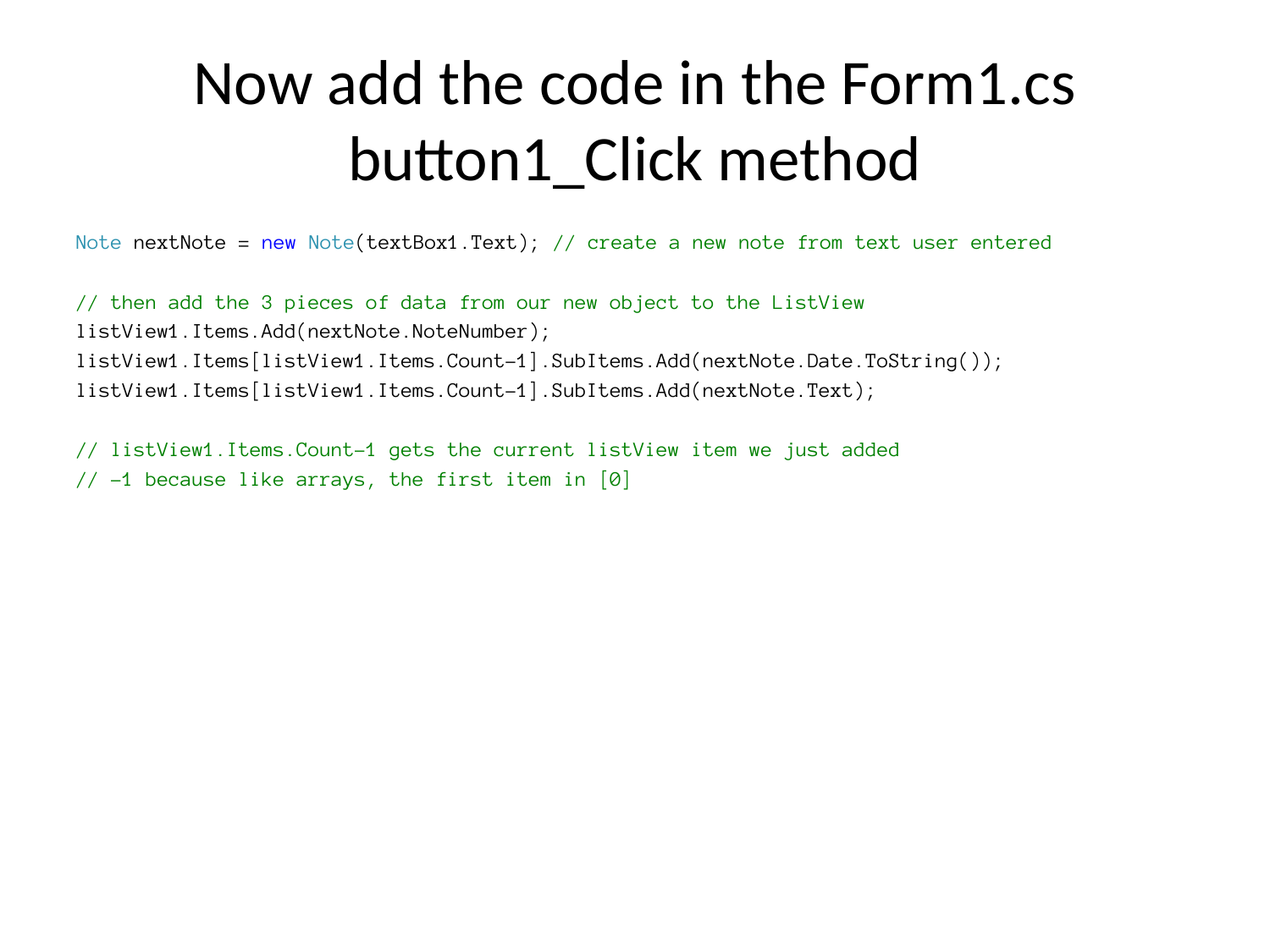

# Now add the code in the Form1.cs button1_Click method
Note nextNote = new Note(textBox1.Text); // create a new note from text user entered

// then add the 3 pieces of data from our new object to the ListView
listView1.Items.Add(nextNote.NoteNumber);
listView1.Items[listView1.Items.Count-1].SubItems.Add(nextNote.Date.ToString());
listView1.Items[listView1.Items.Count-1].SubItems.Add(nextNote.Text);

// listView1.Items.Count-1 gets the current listView item we just added
// -1 because like arrays, the first item in [0]